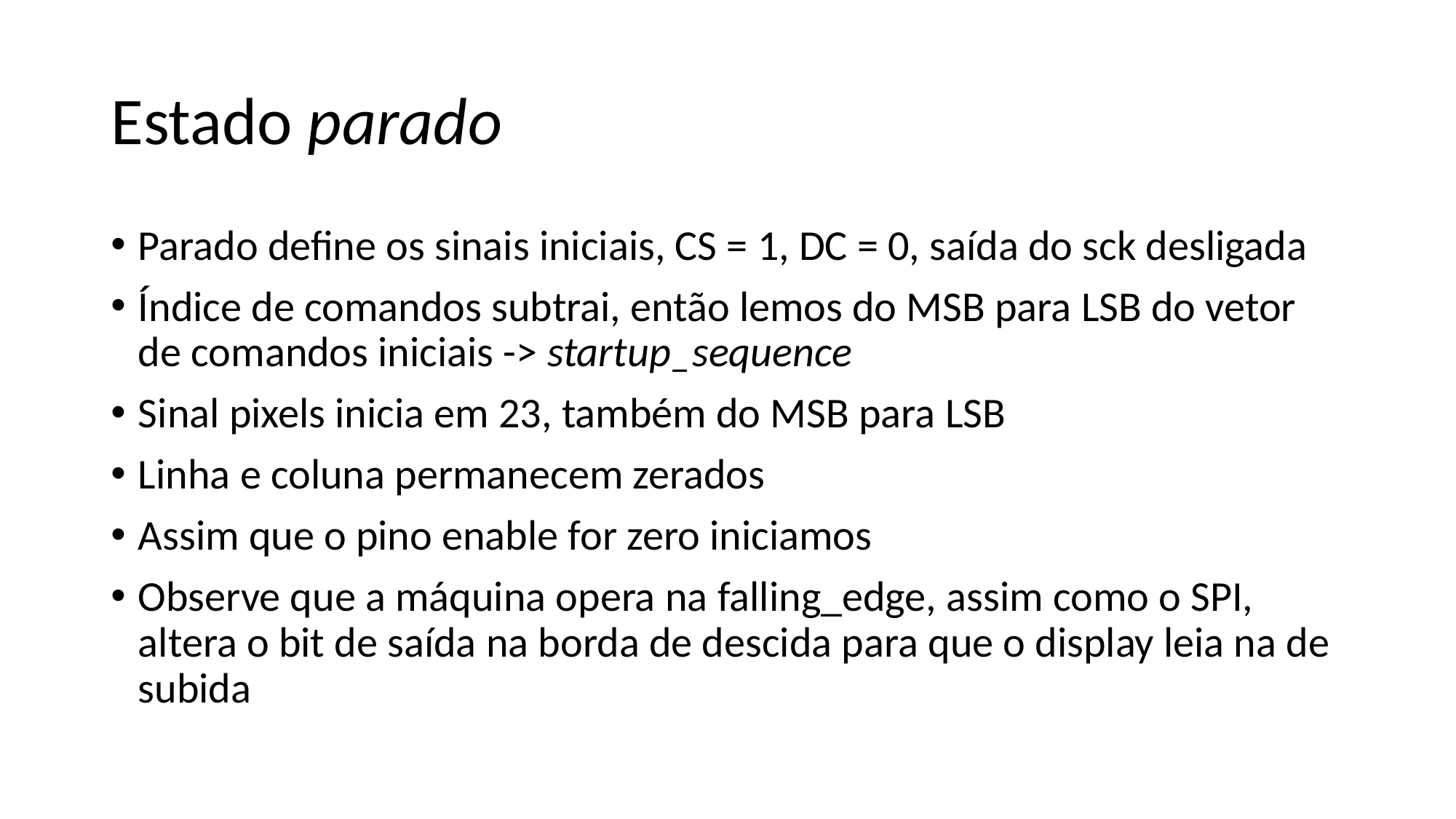

# Estado parado
Parado define os sinais iniciais, CS = 1, DC = 0, saída do sck desligada
Índice de comandos subtrai, então lemos do MSB para LSB do vetor de comandos iniciais -> startup_sequence
Sinal pixels inicia em 23, também do MSB para LSB
Linha e coluna permanecem zerados
Assim que o pino enable for zero iniciamos
Observe que a máquina opera na falling_edge, assim como o SPI, altera o bit de saída na borda de descida para que o display leia na de subida